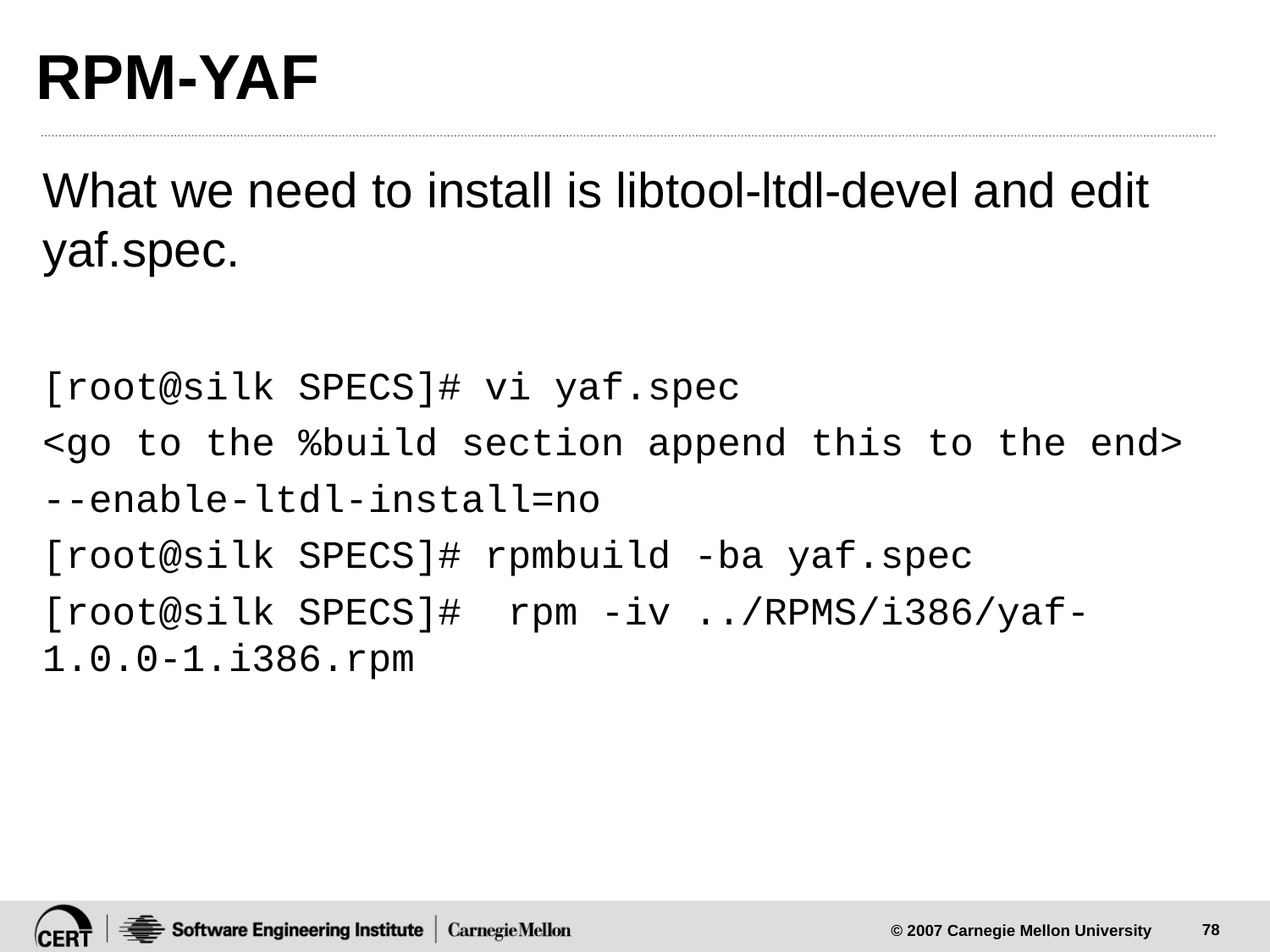

# RPM-YAF
What we need to install is libtool-ltdl-devel and edit yaf.spec.

[root@silk SPECS]# vi yaf.spec
<go to the %build section append this to the end>
--enable-ltdl-install=no
[root@silk SPECS]# rpmbuild -ba yaf.spec
[root@silk SPECS]#  rpm -iv ../RPMS/i386/yaf-1.0.0-1.i386.rpm